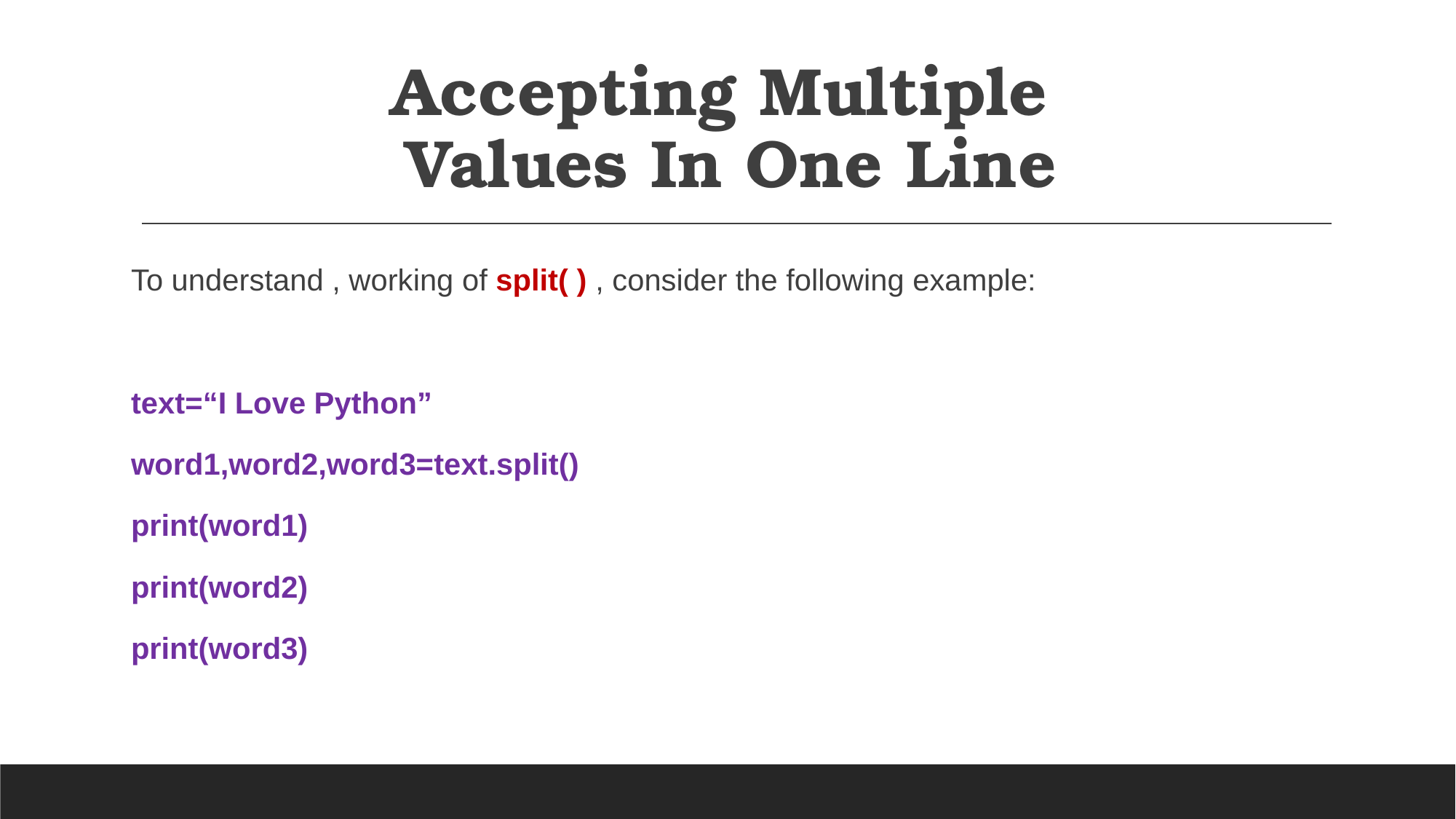

# Accepting Multiple Values In One Line
To understand , working of split( ) , consider the following example:

text=“I Love Python”
word1,word2,word3=text.split()
print(word1)
print(word2)
print(word3)